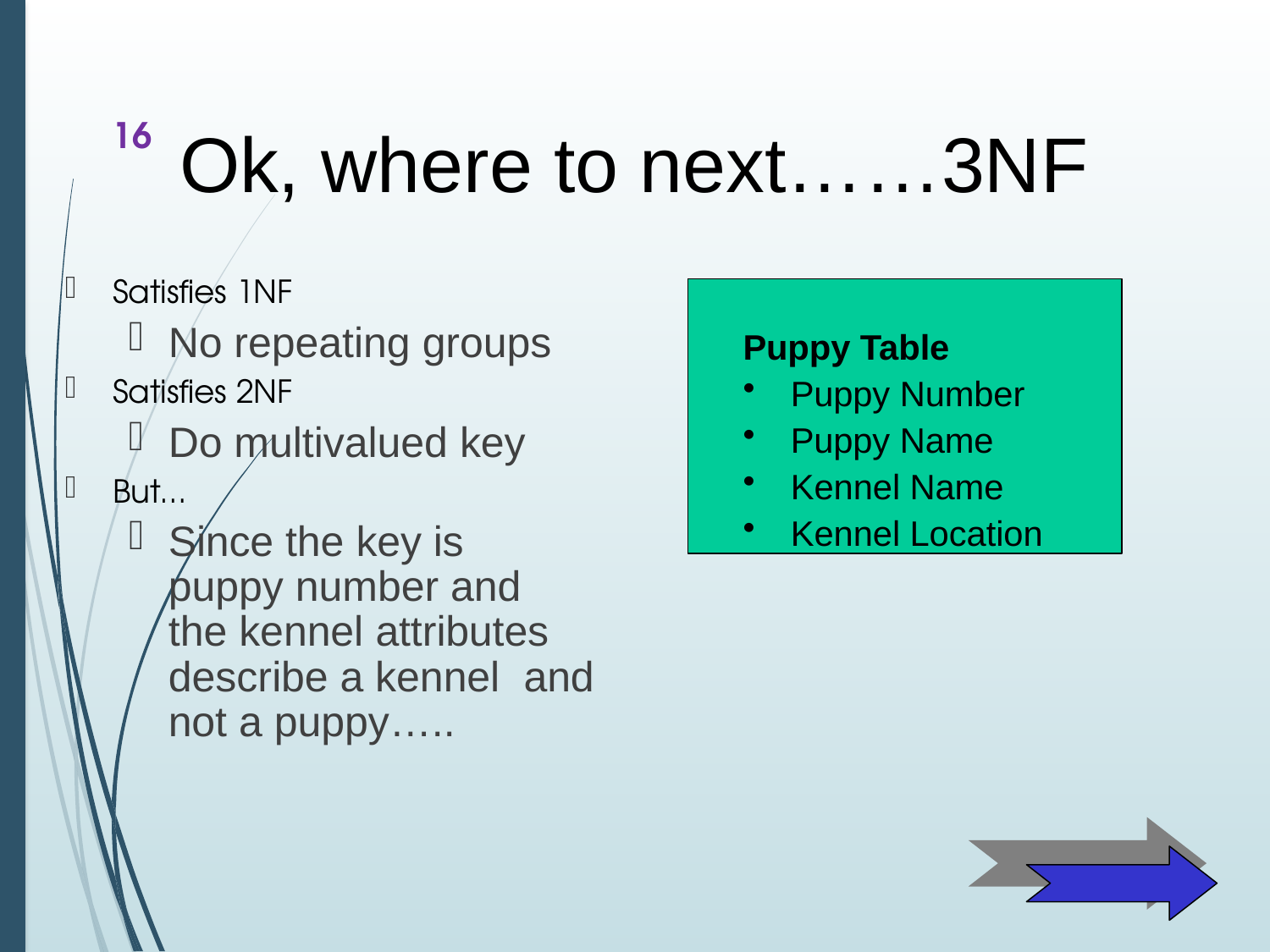

16
# Ok, where to next……3NF
Satisfies 1NF
No repeating groups
Satisfies 2NF
Do multivalued key
But…
Since the key is  puppy number and  the kennel attributes  describe a kennel  and not a puppy…..

Puppy Table
Puppy Number
Puppy Name
Kennel Name
Kennel Location